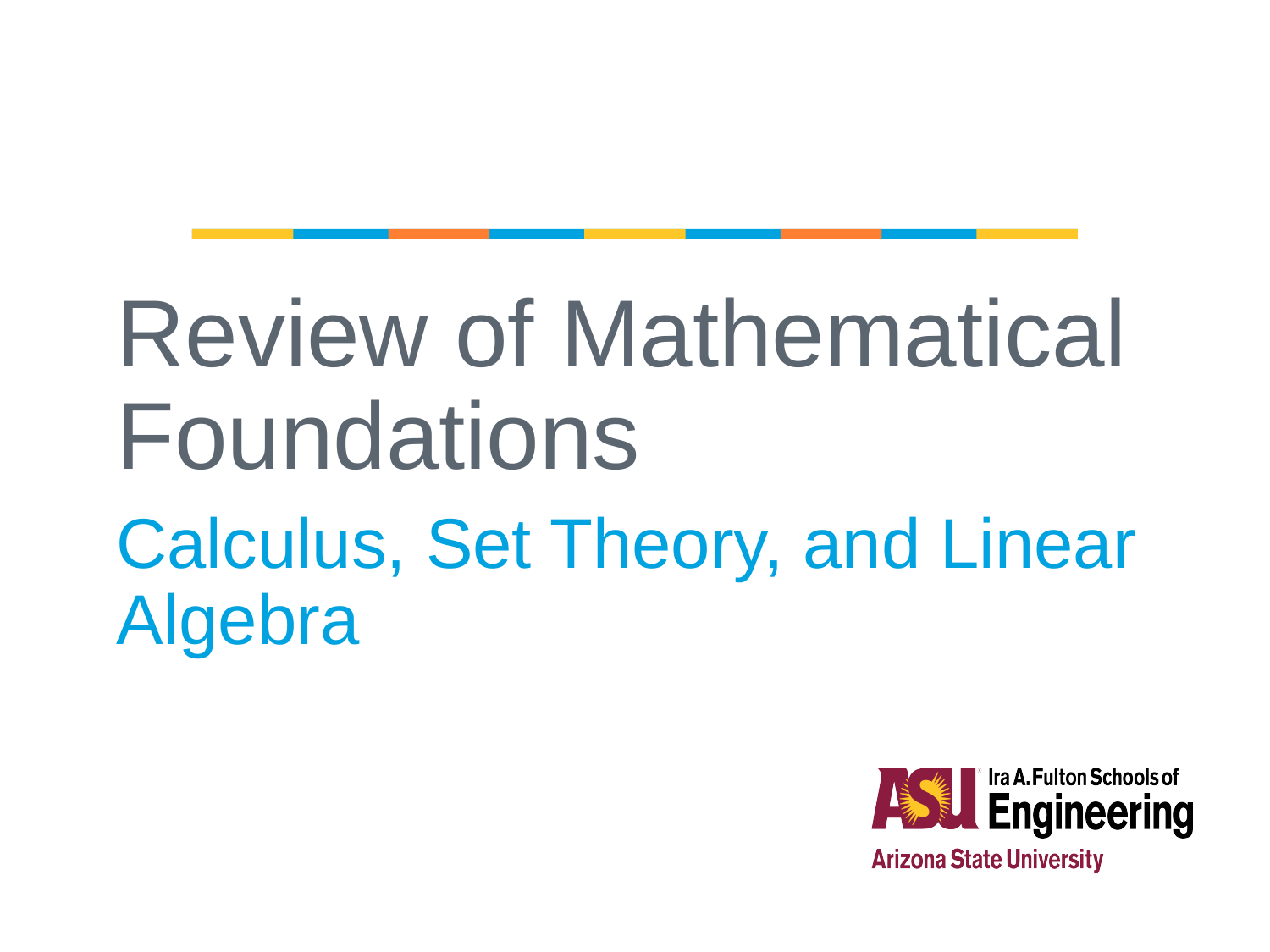

Review of Mathematical Foundations
Calculus, Set Theory, and Linear Algebra